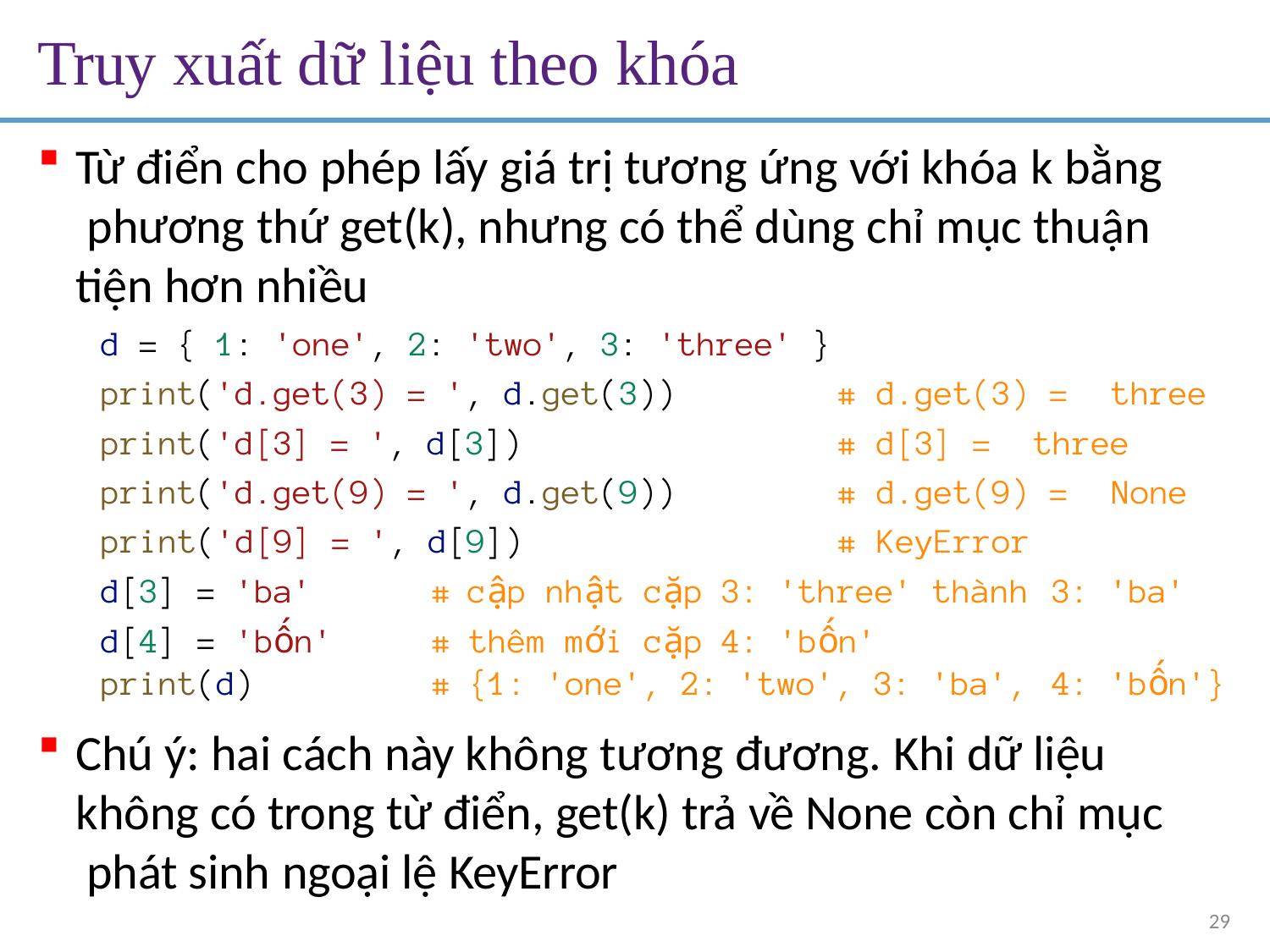

# Truy xuất dữ liệu theo khóa
Từ điển cho phép lấy giá trị tương ứng với khóa k bằng  phương thứ get(k), nhưng có thể dùng chỉ mục thuận  tiện hơn nhiều
d = { 1: 'one', 2: 'two', 3: 'three' }
print('d.get(3) = ', d.get(3))
print('d[3] = ', d[3])
print('d.get(9) = ', d.get(9))
print('d[9] = ', d[9])
# d.get(3) =	three
# d[3] =	three
# d.get(9) =	None
# KeyError
| d[3] = 'ba' | # | cập nhật cặp | 3: 'three' thành | 3: | 'ba' |
| --- | --- | --- | --- | --- | --- |
| d[4] = 'bốn' | # | thêm mới cặp | 4: 'bốn' |  |  |
| print(d) | # | {1: 'one', 2: 'two', 3: 'ba', |  | 4: | 'bốn'} |
Chú ý: hai cách này không tương đương. Khi dữ liệu
không có trong từ điển, get(k) trả về None còn chỉ mục  phát sinh ngoại lệ KeyError

29